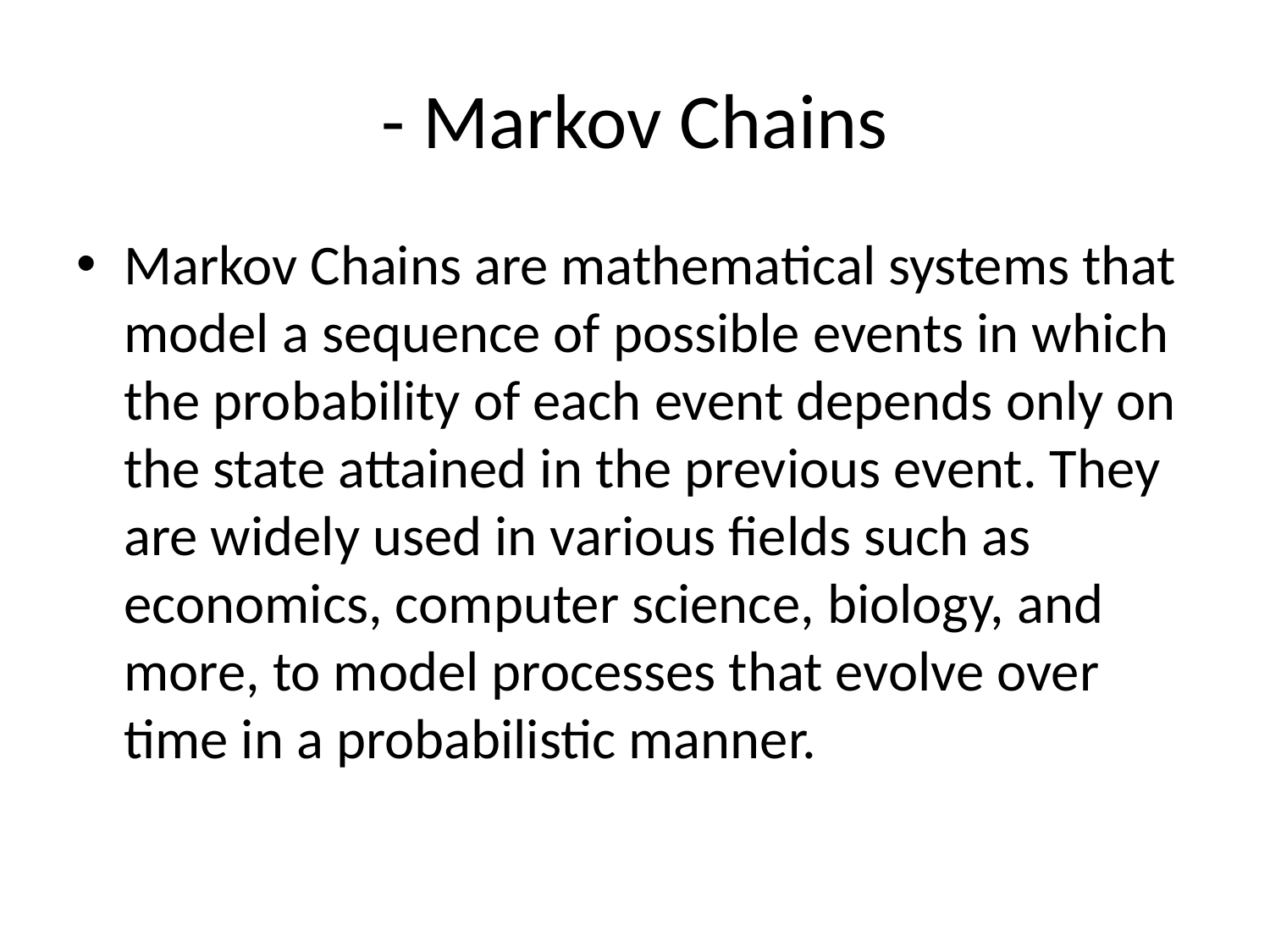

# - Markov Chains
Markov Chains are mathematical systems that model a sequence of possible events in which the probability of each event depends only on the state attained in the previous event. They are widely used in various fields such as economics, computer science, biology, and more, to model processes that evolve over time in a probabilistic manner.